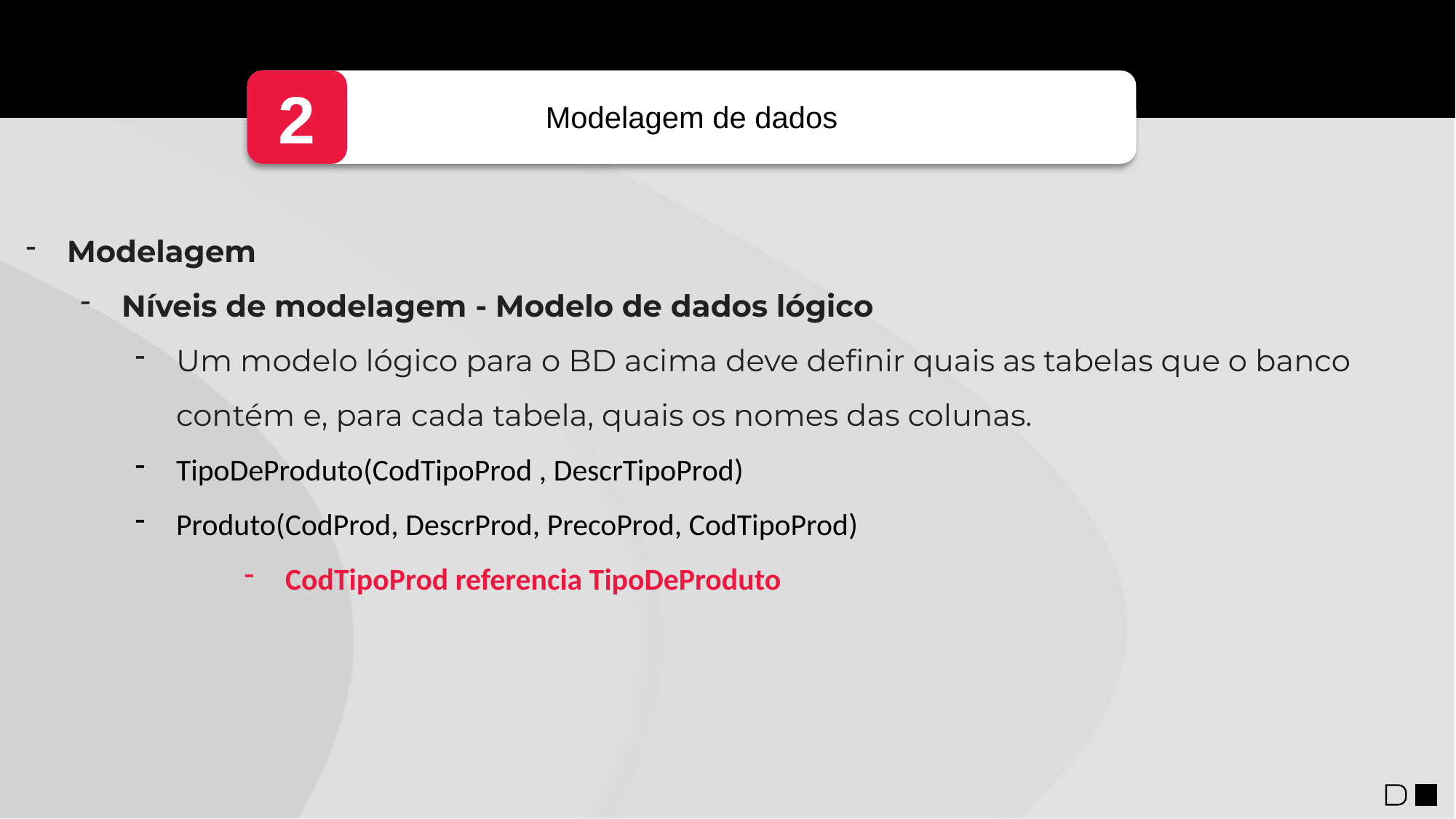

2
Modelagem de dados
Modelagem
Níveis de modelagem - Modelo de dados lógico
Um modelo lógico para o BD acima deve definir quais as tabelas que o banco contém e, para cada tabela, quais os nomes das colunas.
TipoDeProduto(CodTipoProd , DescrTipoProd)
Produto(CodProd, DescrProd, PrecoProd, CodTipoProd)
CodTipoProd referencia TipoDeProduto